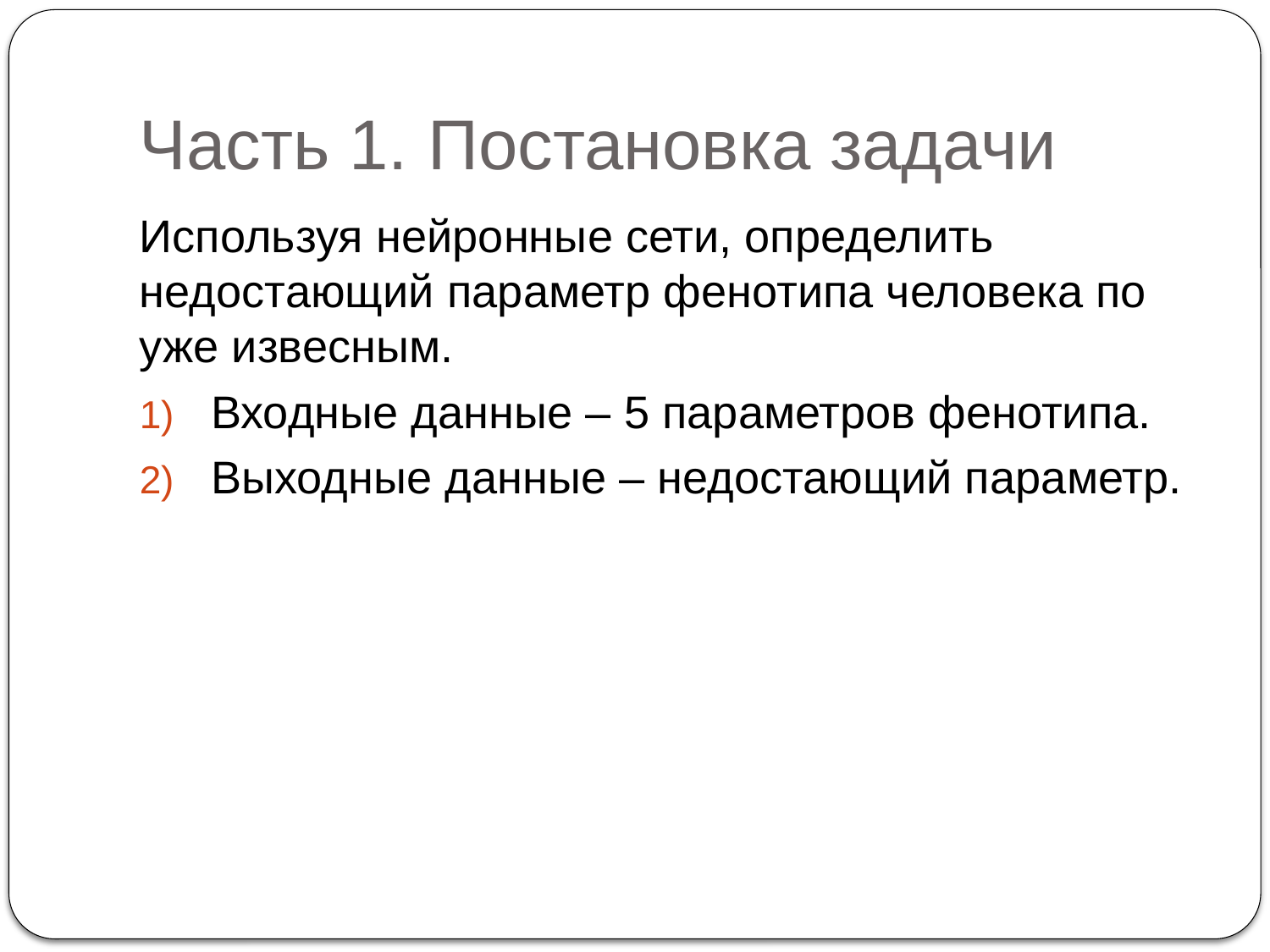

# Часть 1. Постановка задачи
Используя нейронные сети, определить недостающий параметр фенотипа человека по уже извесным.
Входные данные – 5 параметров фенотипа.
Выходные данные – недостающий параметр.